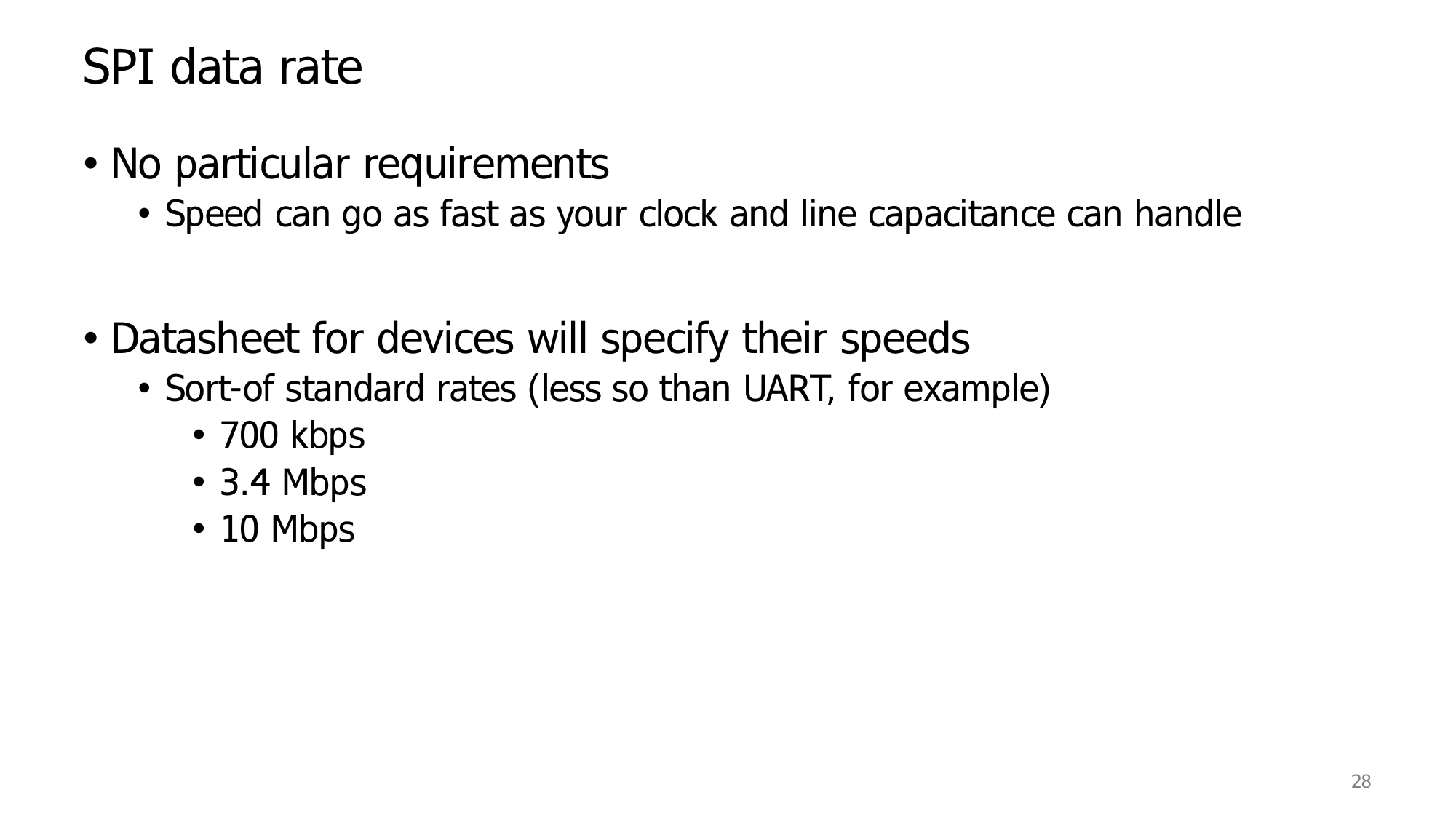

# SPI data rate
No particular requirements
Speed can go as fast as your clock and line capacitance can handle

Datasheet for devices will specify their speeds
Sort-of standard rates (less so than UART, for example)
700 kbps
3.4 Mbps
10 Mbps
28